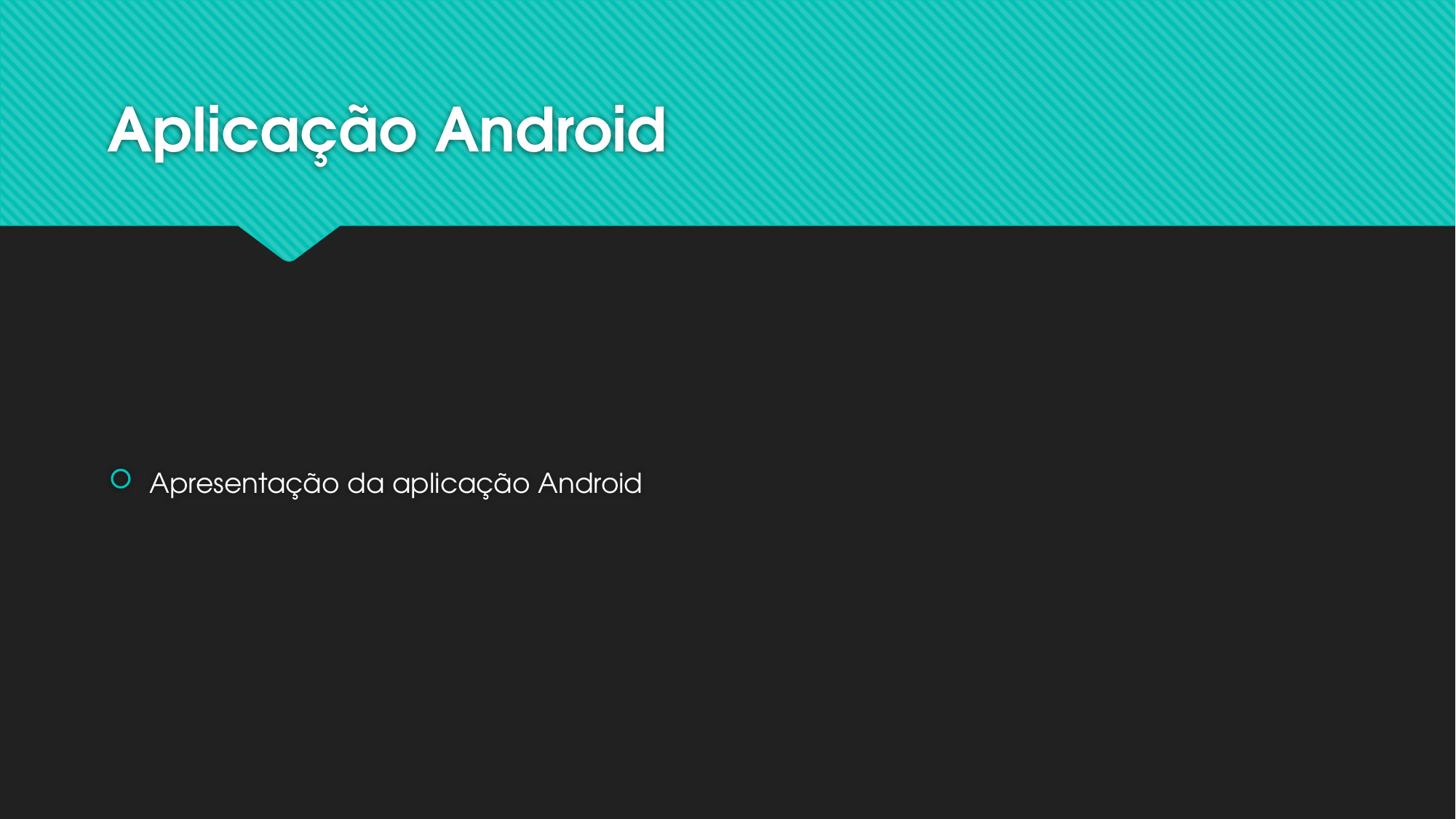

# Aplicação Android
Apresentação da aplicação Android